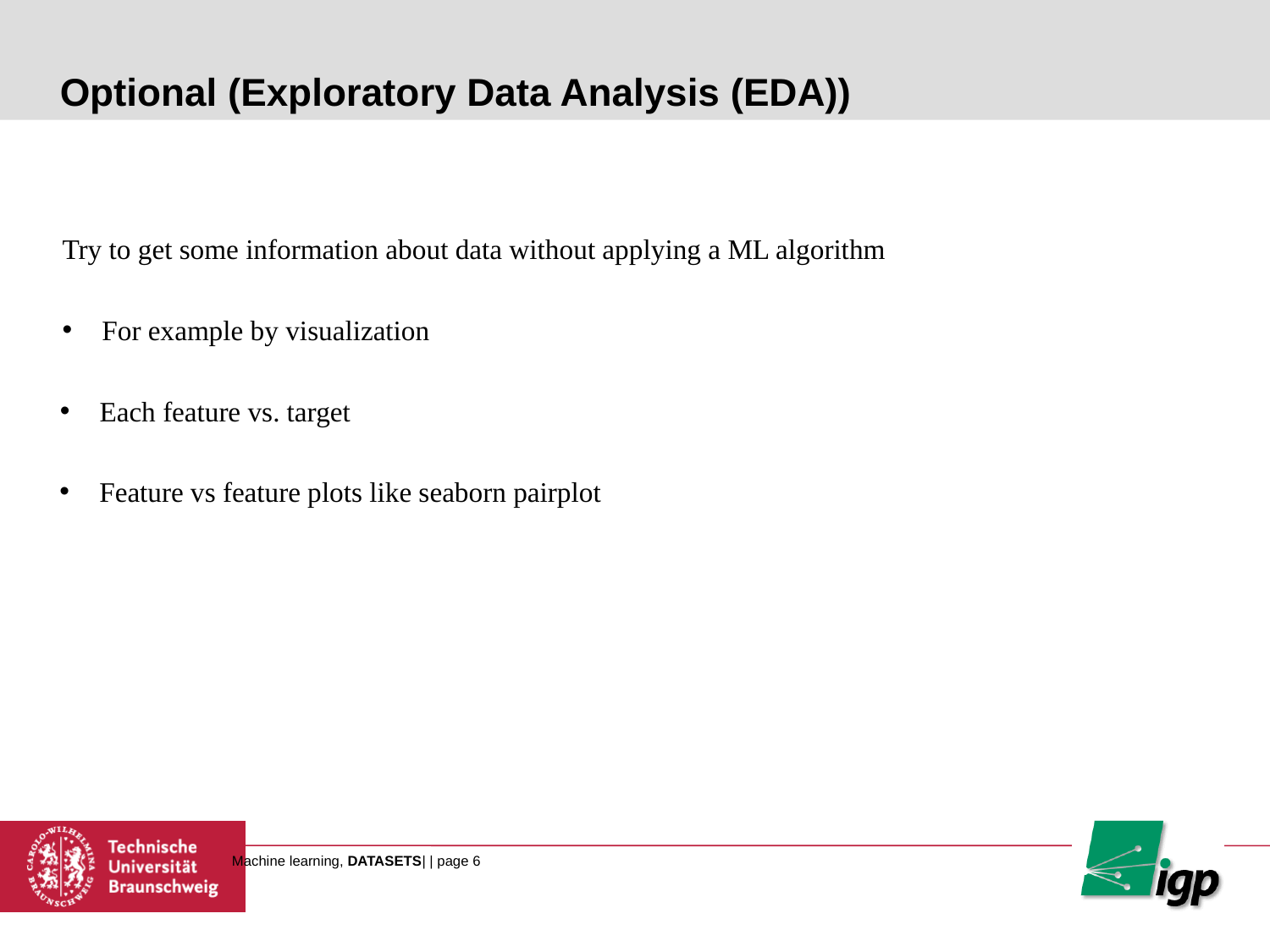

# Optional (Exploratory Data Analysis (EDA))

Try to get some information about data without applying a ML algorithm
For example by visualization
Each feature vs. target
Feature vs feature plots like seaborn pairplot